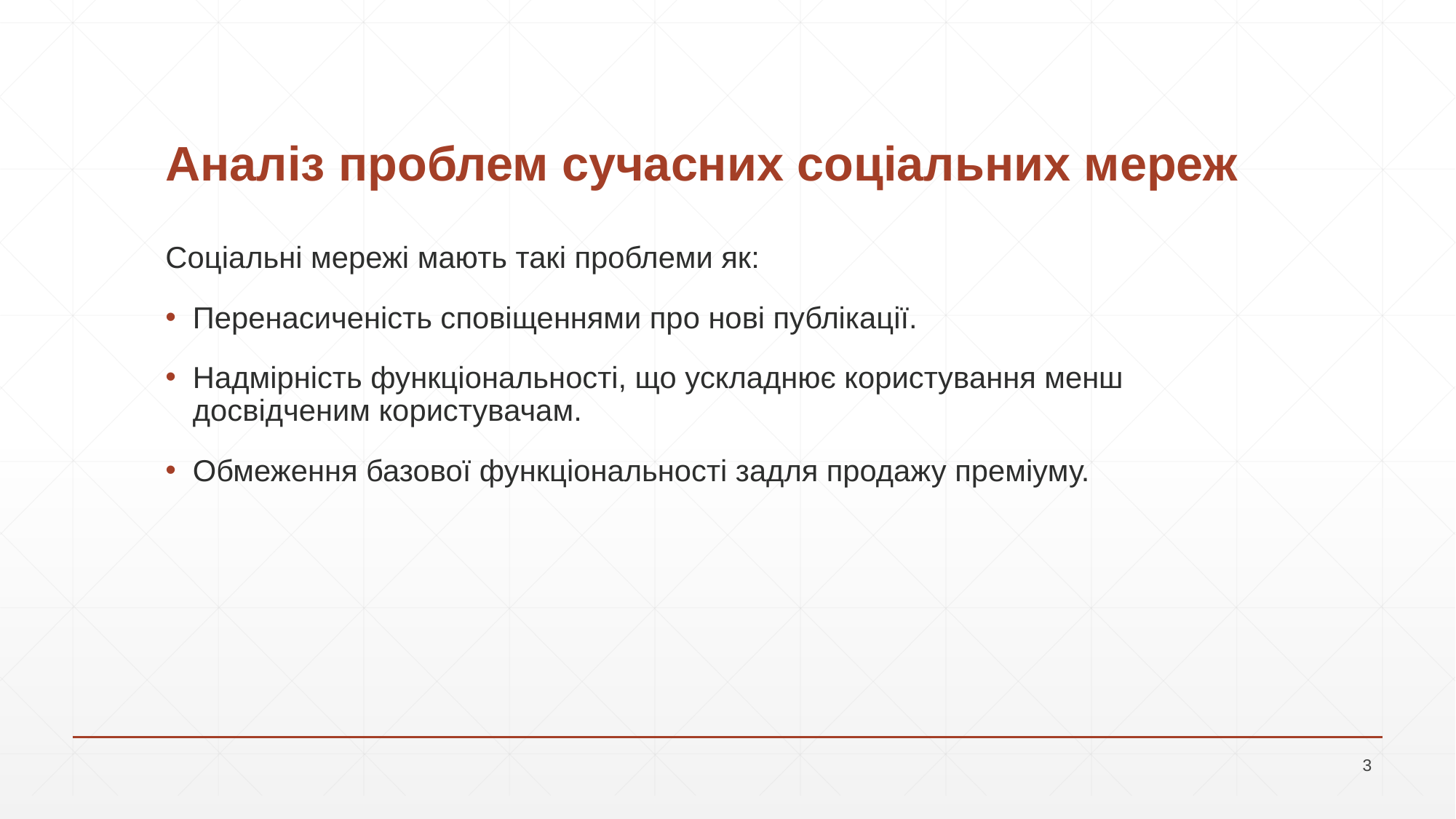

# Аналіз проблем сучасних соціальних мереж
Соціальні мережі мають такі проблеми як:
Перенасиченість сповіщеннями про нові публікації.
Надмірність функціональності, що ускладнює користування менш досвідченим користувачам.
Обмеження базової функціональності задля продажу преміуму.
3